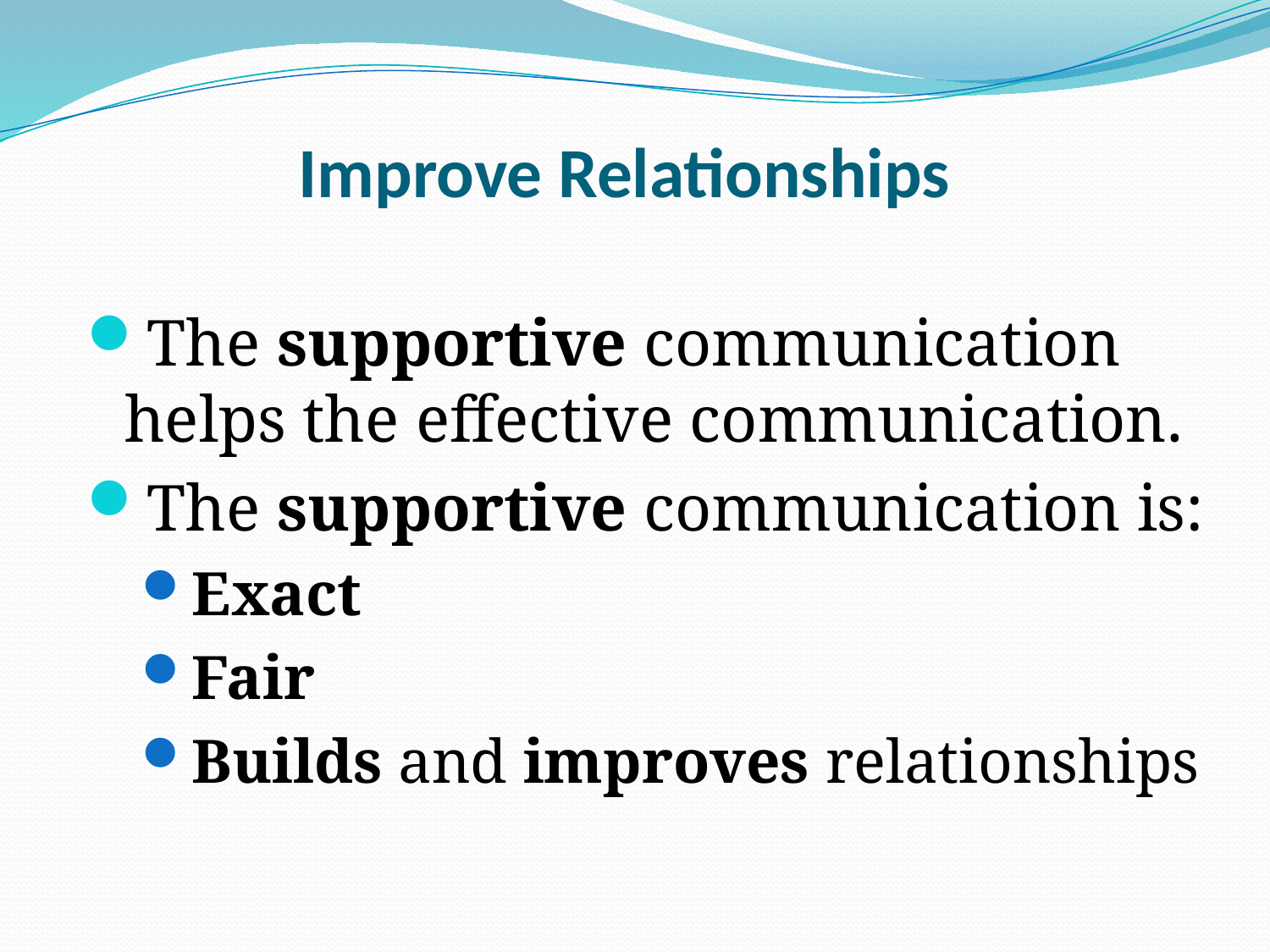

# Improve Relationships
The supportive communication helps the effective communication.
The supportive communication is:
Exact
Fair
Builds and improves relationships